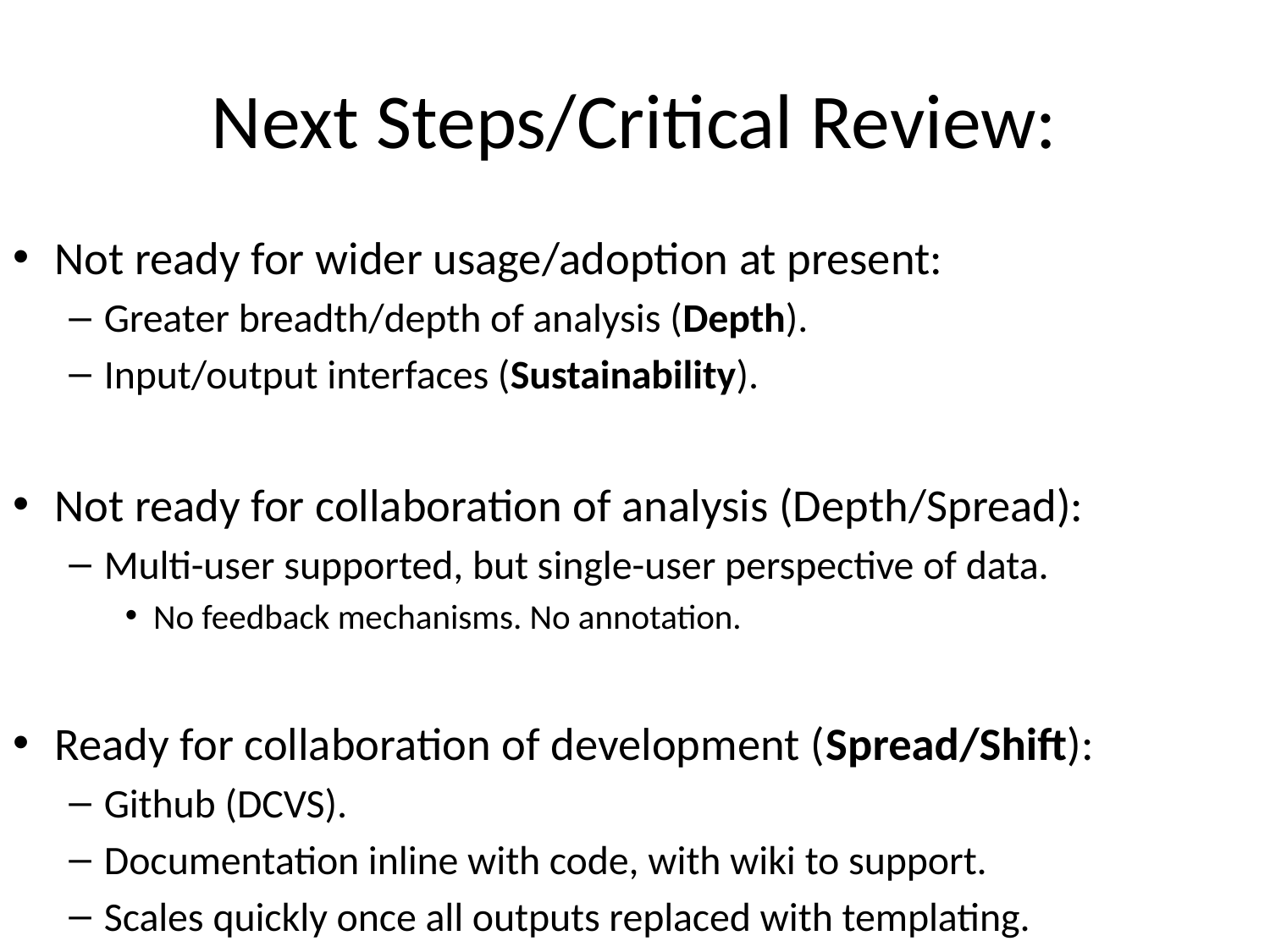

# Next Steps/Critical Review:
Not ready for wider usage/adoption at present:
Greater breadth/depth of analysis (Depth).
Input/output interfaces (Sustainability).

Not ready for collaboration of analysis (Depth/Spread):
Multi-user supported, but single-user perspective of data.
No feedback mechanisms. No annotation.

Ready for collaboration of development (Spread/Shift):
Github (DCVS).
Documentation inline with code, with wiki to support.
Scales quickly once all outputs replaced with templating.